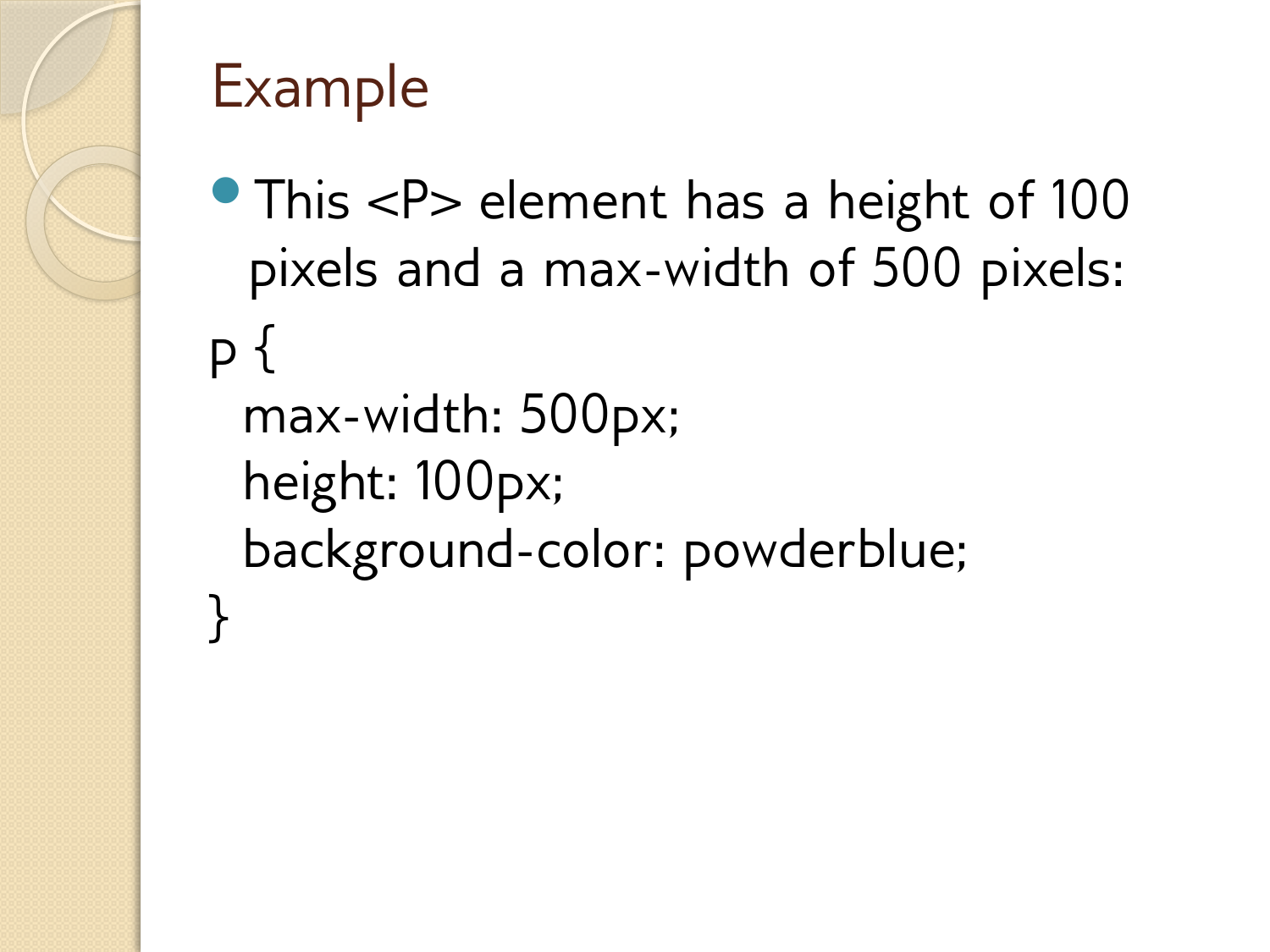

# Example
This <P> element has a height of 100 pixels and a max-width of 500 pixels:
p {
  max-width: 500px;
  height: 100px;
  background-color: powderblue;
}